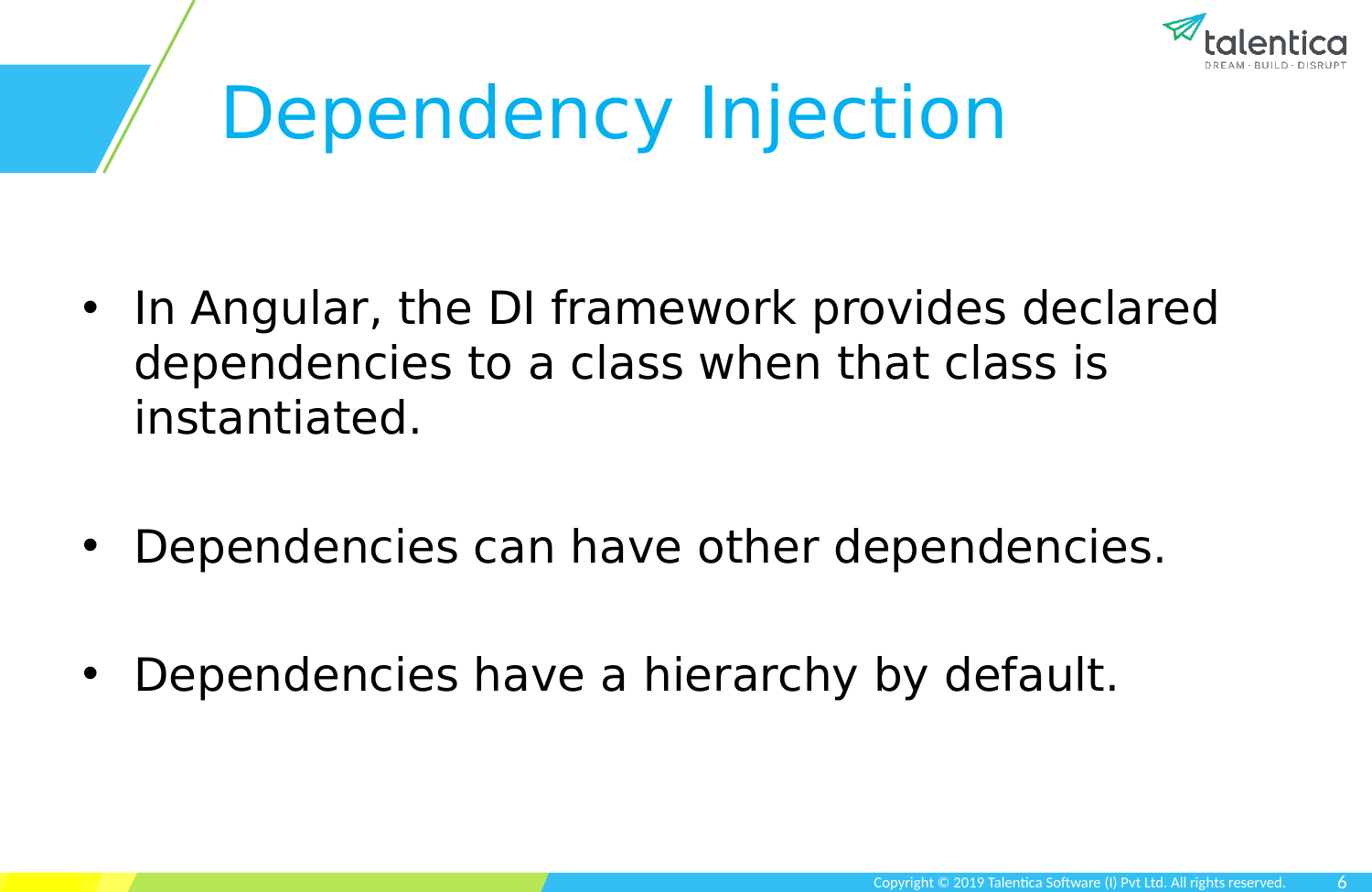

# Dependency Injection

In Angular, the DI framework provides declared dependencies to a class when that class is instantiated.

Dependencies can have other dependencies.

Dependencies have a hierarchy by default.
6